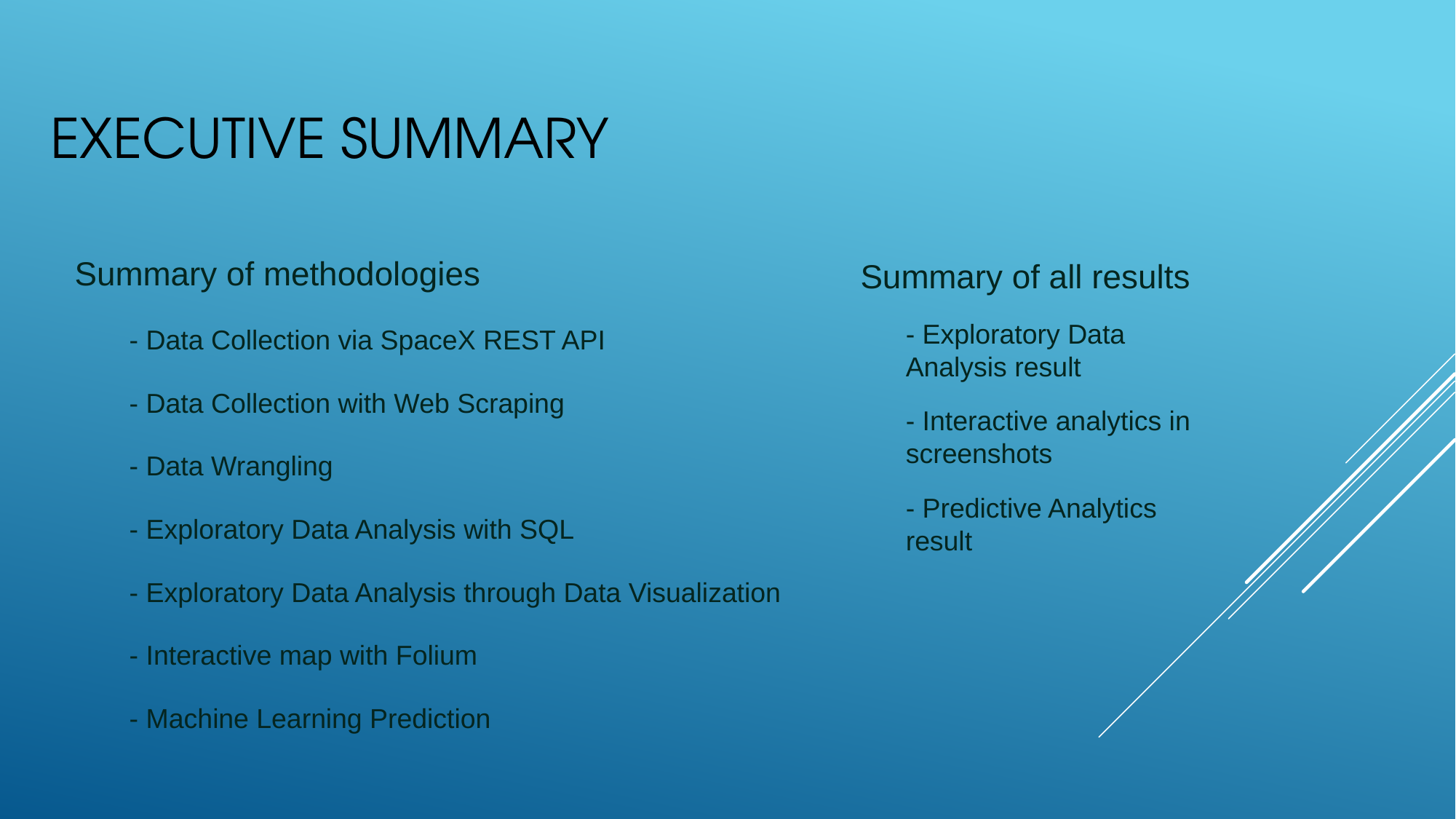

# Executive summary
Summary of methodologies
- Data Collection via SpaceX REST API
- Data Collection with Web Scraping
- Data Wrangling
- Exploratory Data Analysis with SQL
- Exploratory Data Analysis through Data Visualization
- Interactive map with Folium
- Machine Learning Prediction
 Summary of all results
- Exploratory Data Analysis result
- Interactive analytics in screenshots
- Predictive Analytics result